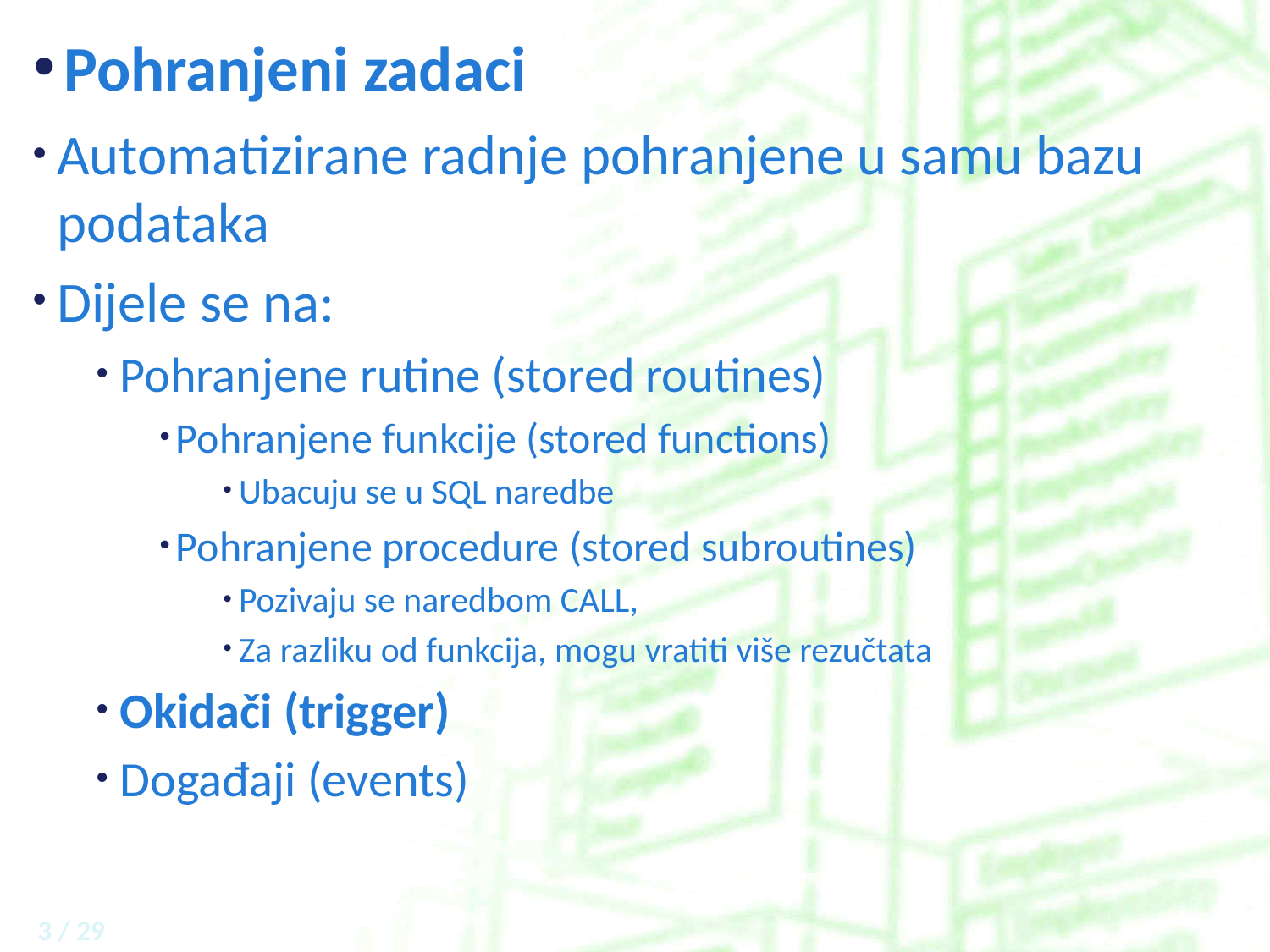

# Pohranjeni zadaci
Automatizirane radnje pohranjene u samu bazu podataka
Dijele se na:
Pohranjene rutine (stored routines)
Pohranjene funkcije (stored functions)
Ubacuju se u SQL naredbe
Pohranjene procedure (stored subroutines)
Pozivaju se naredbom CALL,
Za razliku od funkcija, mogu vratiti više rezučtata
Okidači (trigger)
Događaji (events)